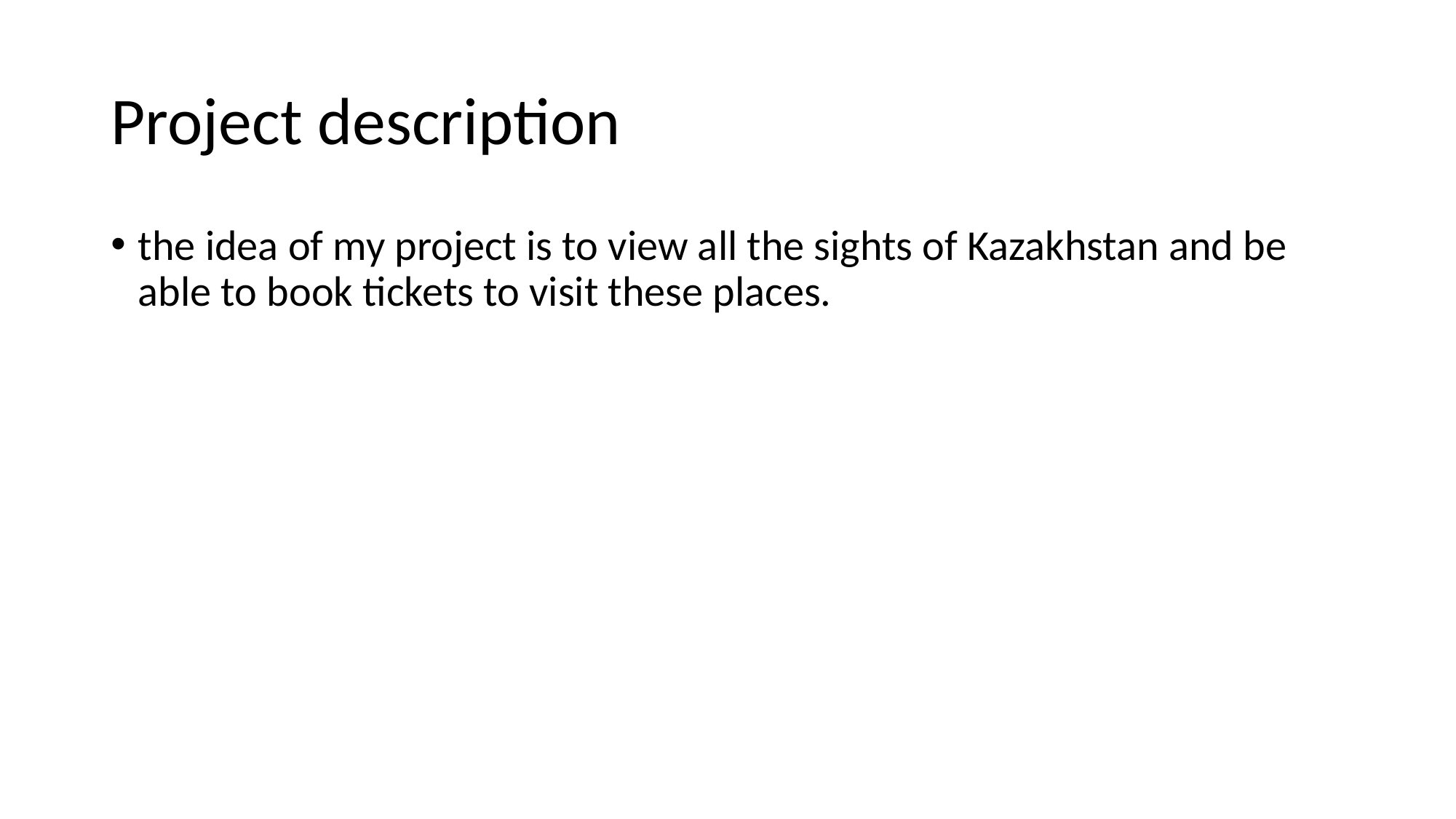

# Project description
the idea of my project is to view all the sights of Kazakhstan and be able to book tickets to visit these places.